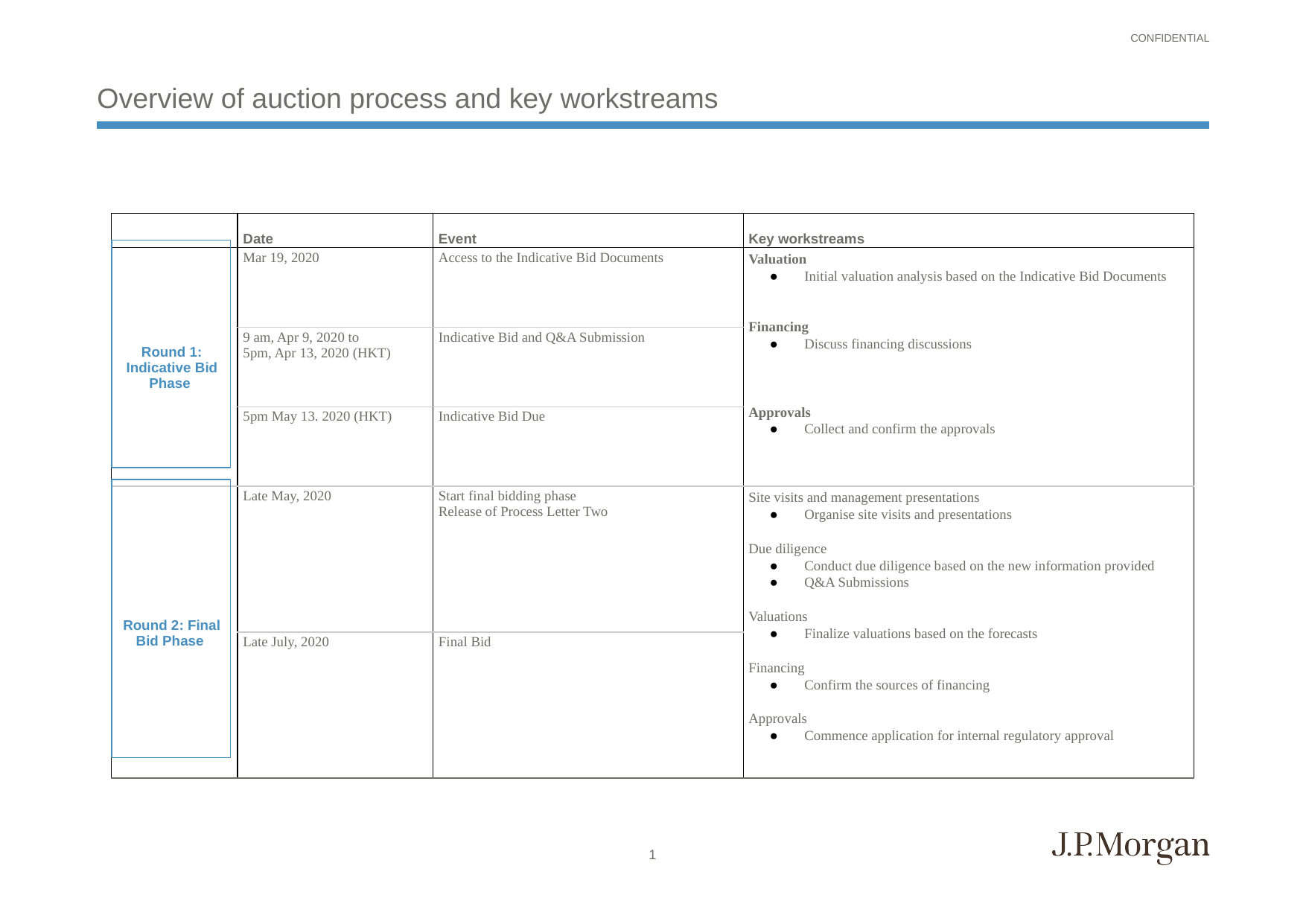

# Overview of auction process and key workstreams
|  | Date | Event | Key workstreams |
| --- | --- | --- | --- |
| Round 1: Indicative Bid Phase | Mar 19, 2020 | Access to the Indicative Bid Documents | Valuation Initial valuation analysis based on the Indicative Bid Documents Financing Discuss financing discussions Approvals Collect and confirm the approvals |
|  | 9 am, Apr 9, 2020 to 5pm, Apr 13, 2020 (HKT) | Indicative Bid and Q&A Submission |  |
|  | 5pm May 13. 2020 (HKT) | Indicative Bid Due |  |
| Round 2: Final Bid Phase | Late May, 2020 | Start final bidding phase Release of Process Letter Two | Site visits and management presentations Organise site visits and presentations Due diligence Conduct due diligence based on the new information provided Q&A Submissions Valuations Finalize valuations based on the forecasts Financing Confirm the sources of financing Approvals Commence application for internal regulatory approval |
|  | Late July, 2020 | Final Bid |  |

1